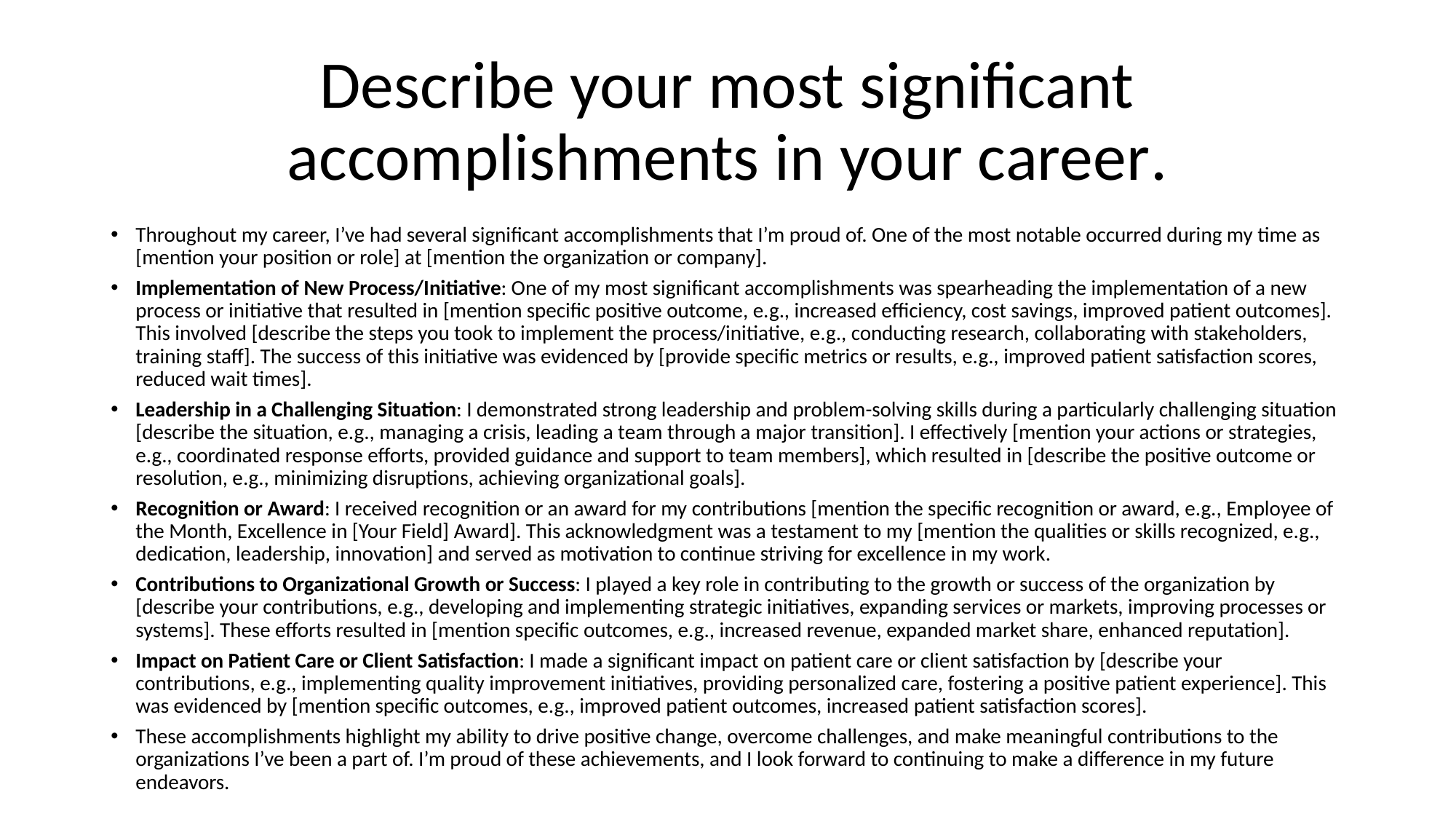

# Describe your most significant accomplishments in your career.
Throughout my career, I’ve had several significant accomplishments that I’m proud of. One of the most notable occurred during my time as [mention your position or role] at [mention the organization or company].
Implementation of New Process/Initiative: One of my most significant accomplishments was spearheading the implementation of a new process or initiative that resulted in [mention specific positive outcome, e.g., increased efficiency, cost savings, improved patient outcomes]. This involved [describe the steps you took to implement the process/initiative, e.g., conducting research, collaborating with stakeholders, training staff]. The success of this initiative was evidenced by [provide specific metrics or results, e.g., improved patient satisfaction scores, reduced wait times].
Leadership in a Challenging Situation: I demonstrated strong leadership and problem-solving skills during a particularly challenging situation [describe the situation, e.g., managing a crisis, leading a team through a major transition]. I effectively [mention your actions or strategies, e.g., coordinated response efforts, provided guidance and support to team members], which resulted in [describe the positive outcome or resolution, e.g., minimizing disruptions, achieving organizational goals].
Recognition or Award: I received recognition or an award for my contributions [mention the specific recognition or award, e.g., Employee of the Month, Excellence in [Your Field] Award]. This acknowledgment was a testament to my [mention the qualities or skills recognized, e.g., dedication, leadership, innovation] and served as motivation to continue striving for excellence in my work.
Contributions to Organizational Growth or Success: I played a key role in contributing to the growth or success of the organization by [describe your contributions, e.g., developing and implementing strategic initiatives, expanding services or markets, improving processes or systems]. These efforts resulted in [mention specific outcomes, e.g., increased revenue, expanded market share, enhanced reputation].
Impact on Patient Care or Client Satisfaction: I made a significant impact on patient care or client satisfaction by [describe your contributions, e.g., implementing quality improvement initiatives, providing personalized care, fostering a positive patient experience]. This was evidenced by [mention specific outcomes, e.g., improved patient outcomes, increased patient satisfaction scores].
These accomplishments highlight my ability to drive positive change, overcome challenges, and make meaningful contributions to the organizations I’ve been a part of. I’m proud of these achievements, and I look forward to continuing to make a difference in my future endeavors.